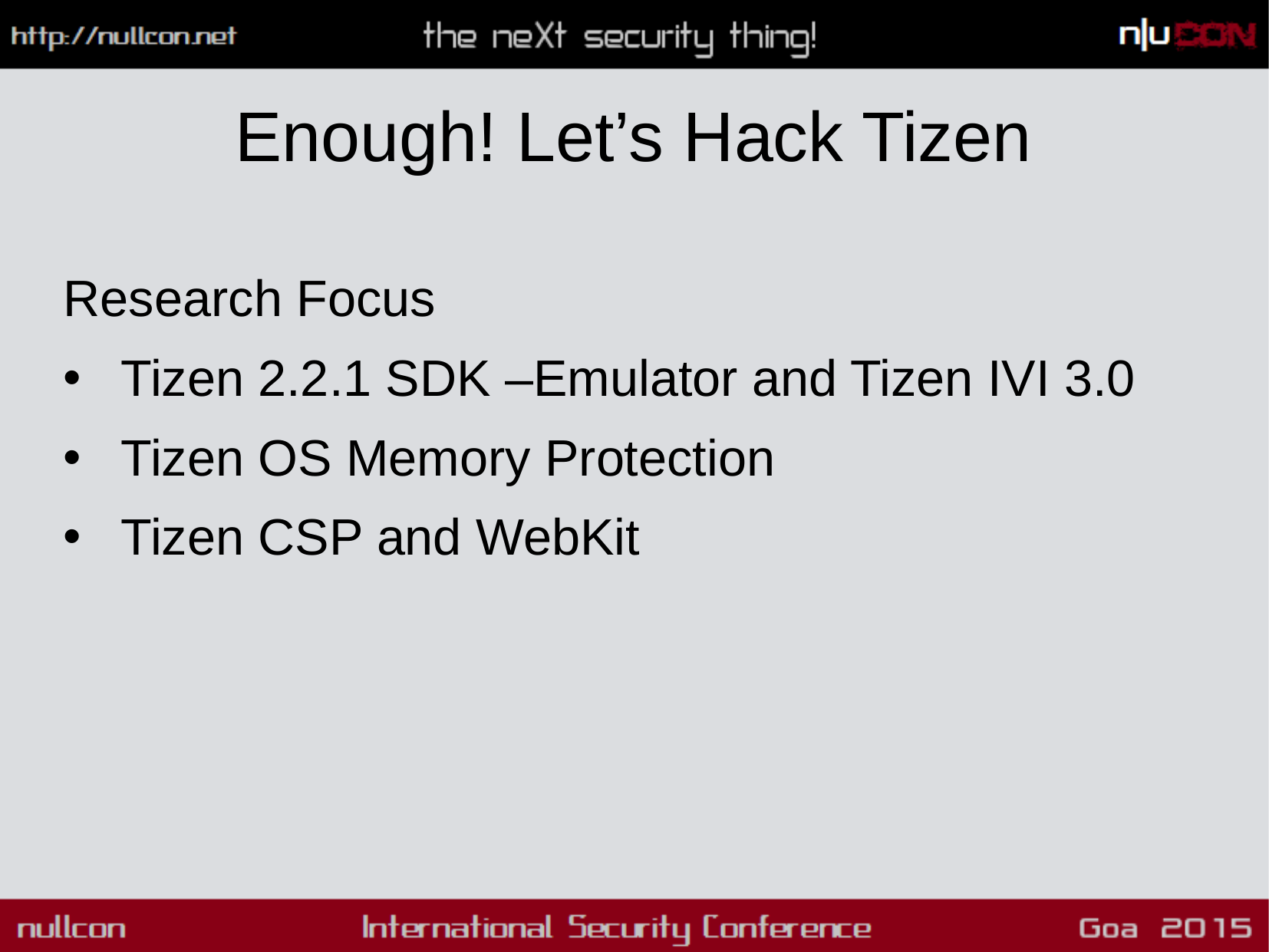

# Enough! Let’s Hack Tizen
Research Focus
Tizen 2.2.1 SDK –Emulator and Tizen IVI 3.0
Tizen OS Memory Protection
Tizen CSP and WebKit